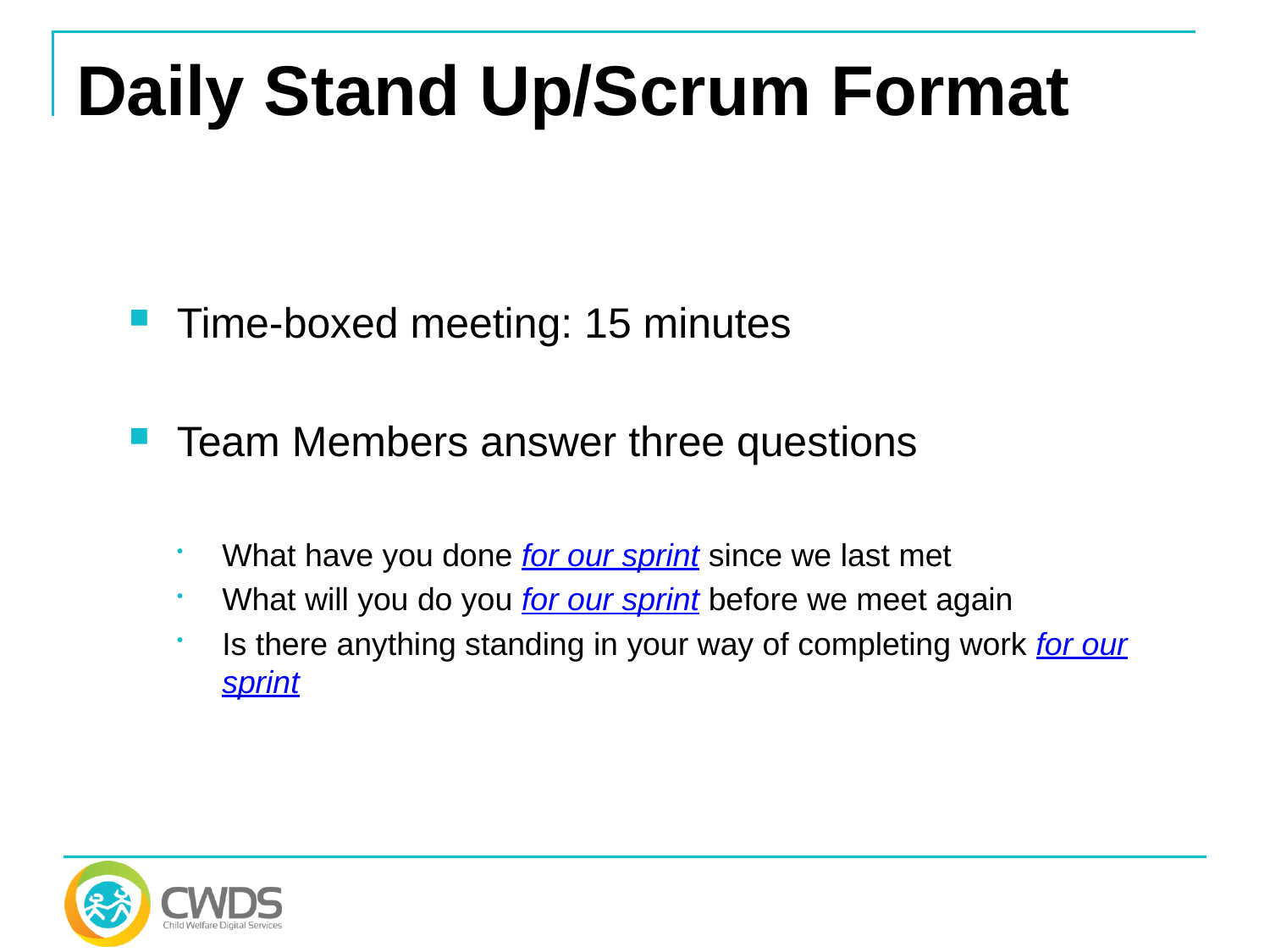

# Daily Stand Up/Scrum Format

Time-boxed meeting: 15 minutes

Team Members answer three questions

What have you done for our sprint since we last met
What will you do you for our sprint before we meet again
Is there anything standing in your way of completing work for our sprint